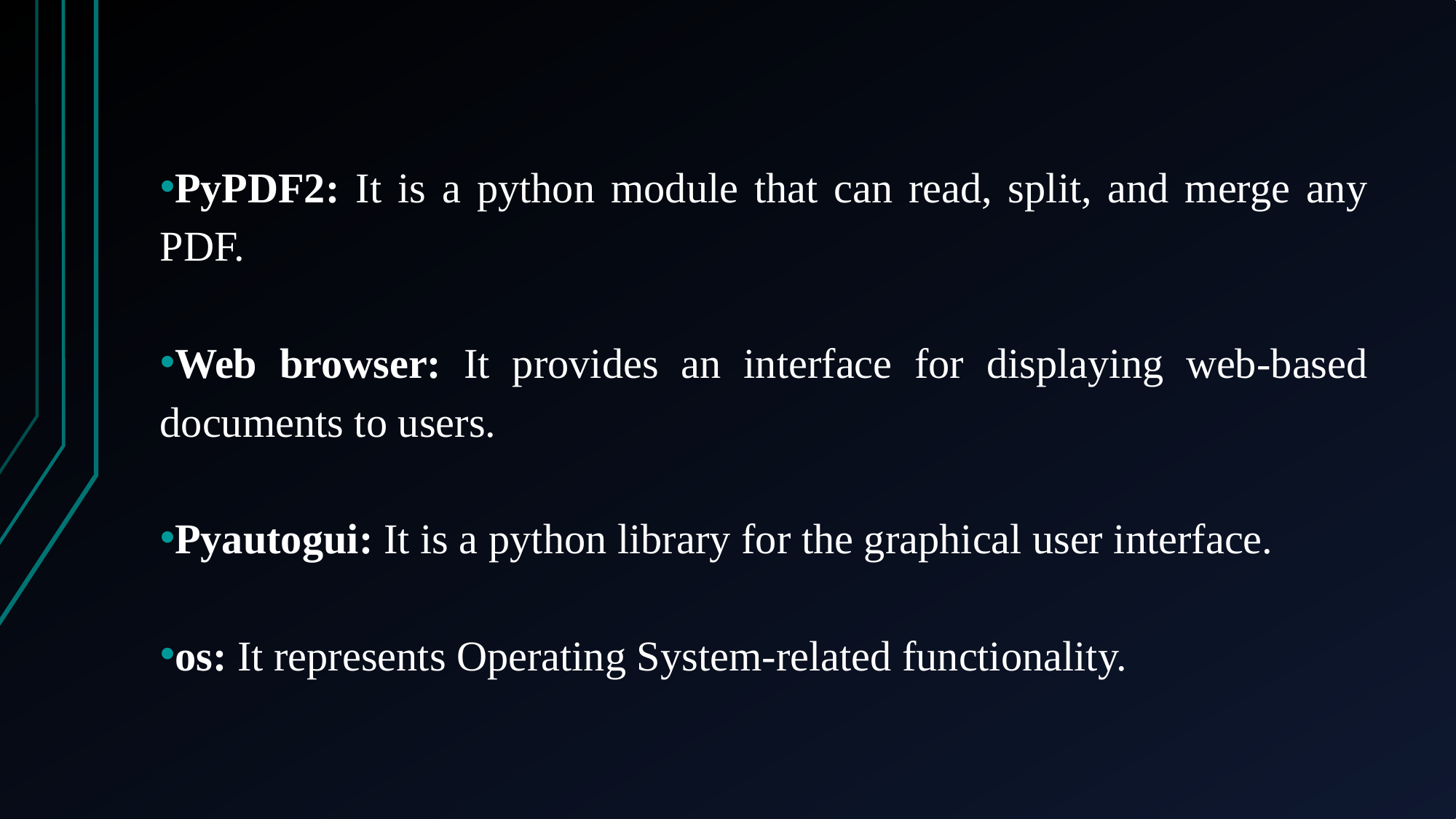

PyPDF2: It is a python module that can read, split, and merge any PDF.

Web browser: It provides an interface for displaying web-based documents to users.

Pyautogui: It is a python library for the graphical user interface.

os: It represents Operating System-related functionality.